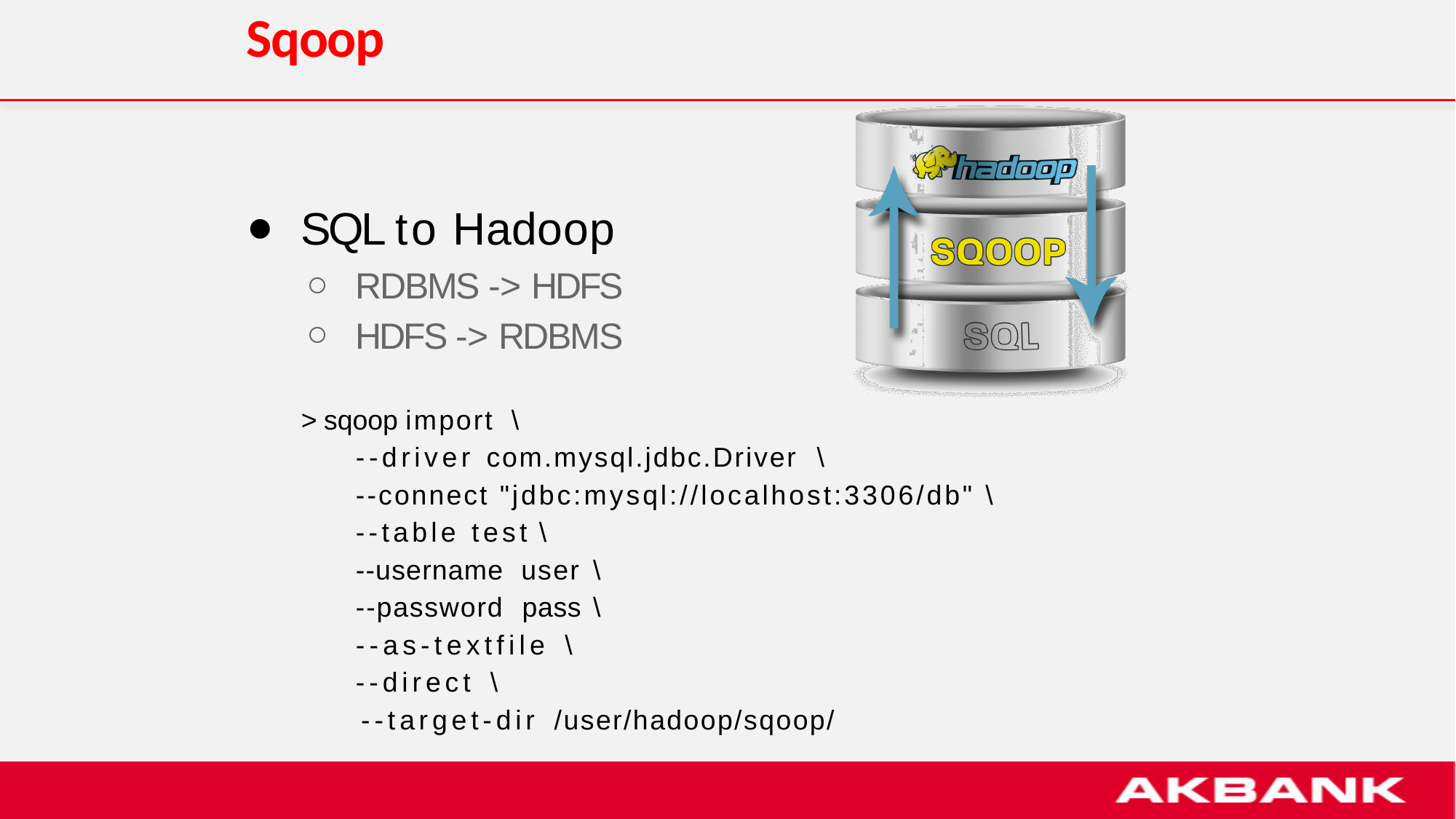

# Sqoop

SQL to Hadoop
RDBMS -> HDFS
HDFS -> RDBMS

> sqoop import \
--driver com.mysql.jdbc.Driver \
--connect "jdbc:mysql://localhost:3306/db" \
--table test \
--username  user \
--password  pass \
--as-textfile \
--direct \
--target-dir /user/hadoop/sqoop/